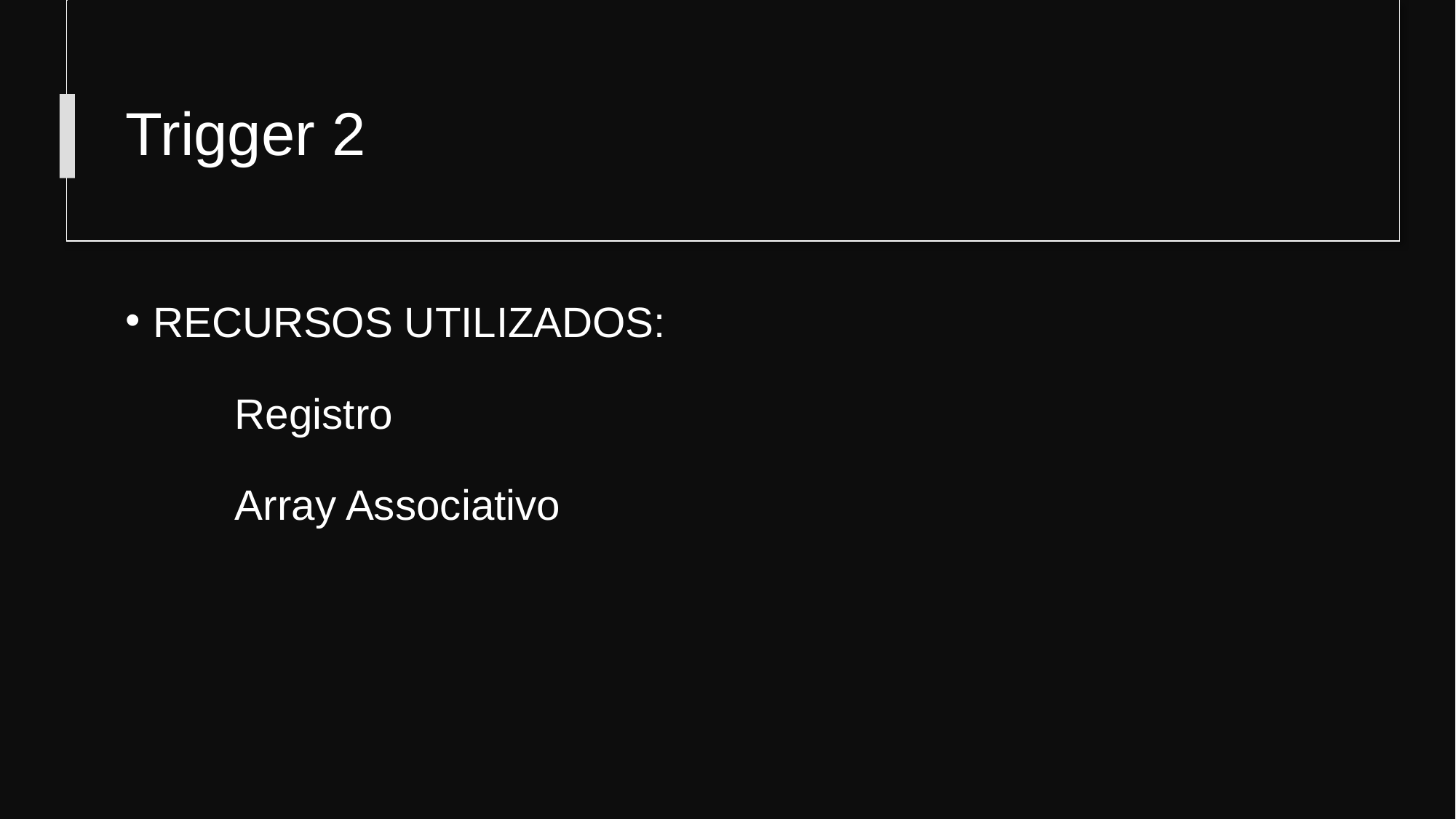

# Trigger 2
RECURSOS UTILIZADOS:
	Registro
	Array Associativo